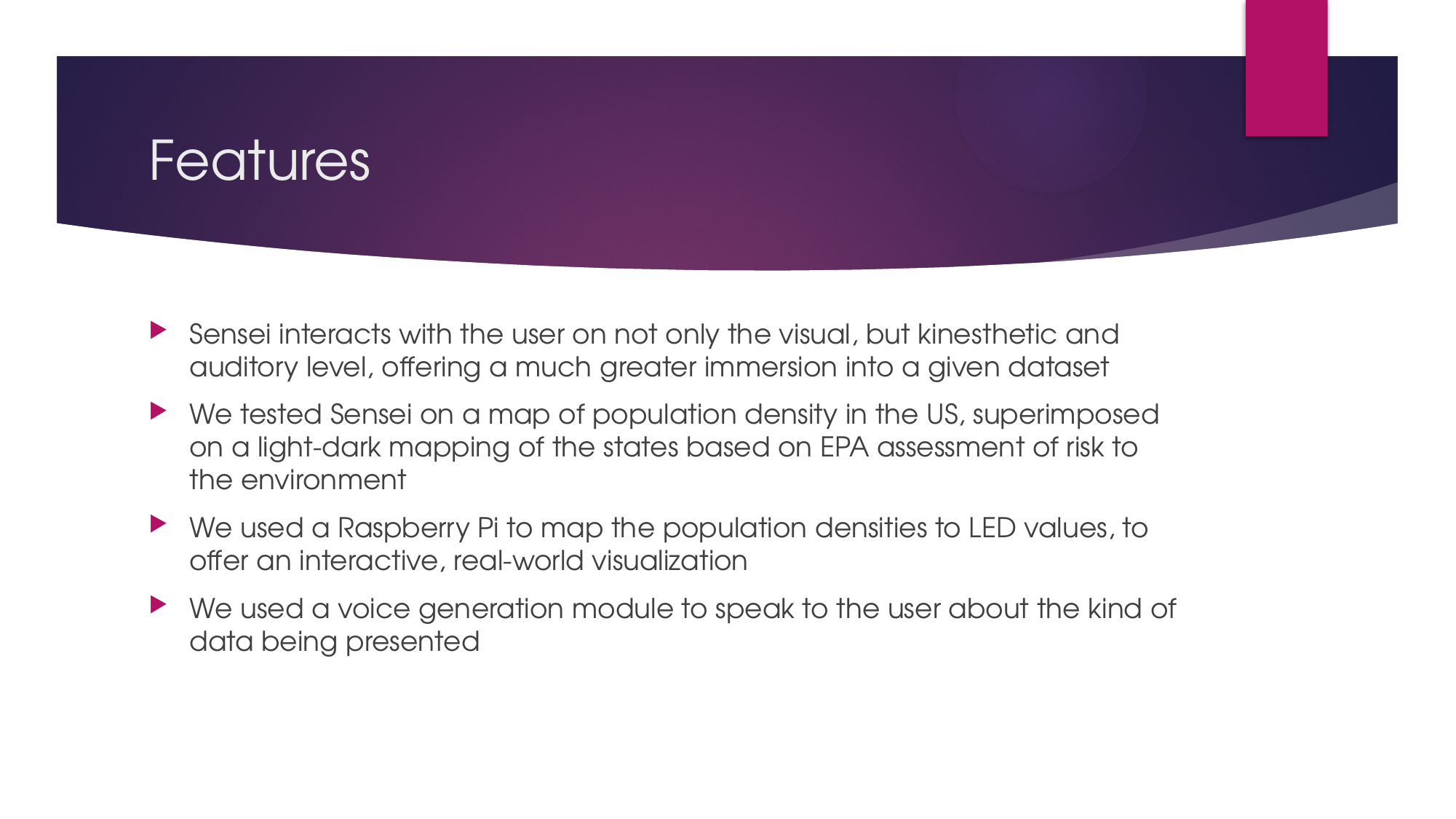

# Features
Sensei interacts with the user on not only the visual, but kinesthetic and auditory level, offering a much greater immersion into a given dataset
We tested Sensei on a map of population density in the US, superimposed on a light-dark mapping of the states based on EPA assessment of risk to the environment
We used a Raspberry Pi to map the population densities to LED values, to offer an interactive, real-world visualization
We used a voice generation module to speak to the user about the kind of data being presented